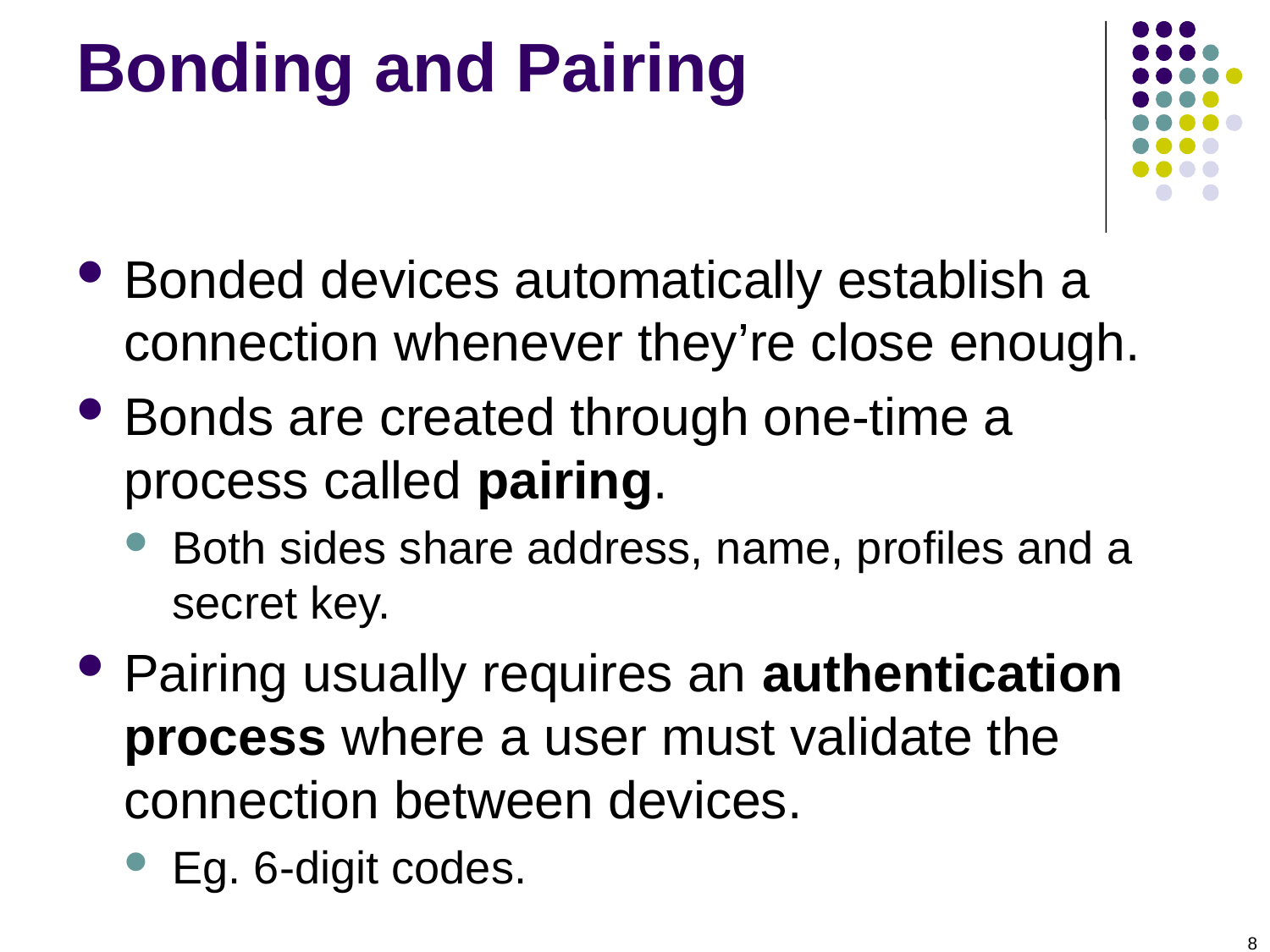

# Bonding and Pairing
Bonded devices automatically establish a connection whenever they’re close enough.
Bonds are created through one-time a process called pairing.
Both sides share address, name, profiles and a secret key.
Pairing usually requires an authentication process where a user must validate the connection between devices.
Eg. 6-digit codes.
8